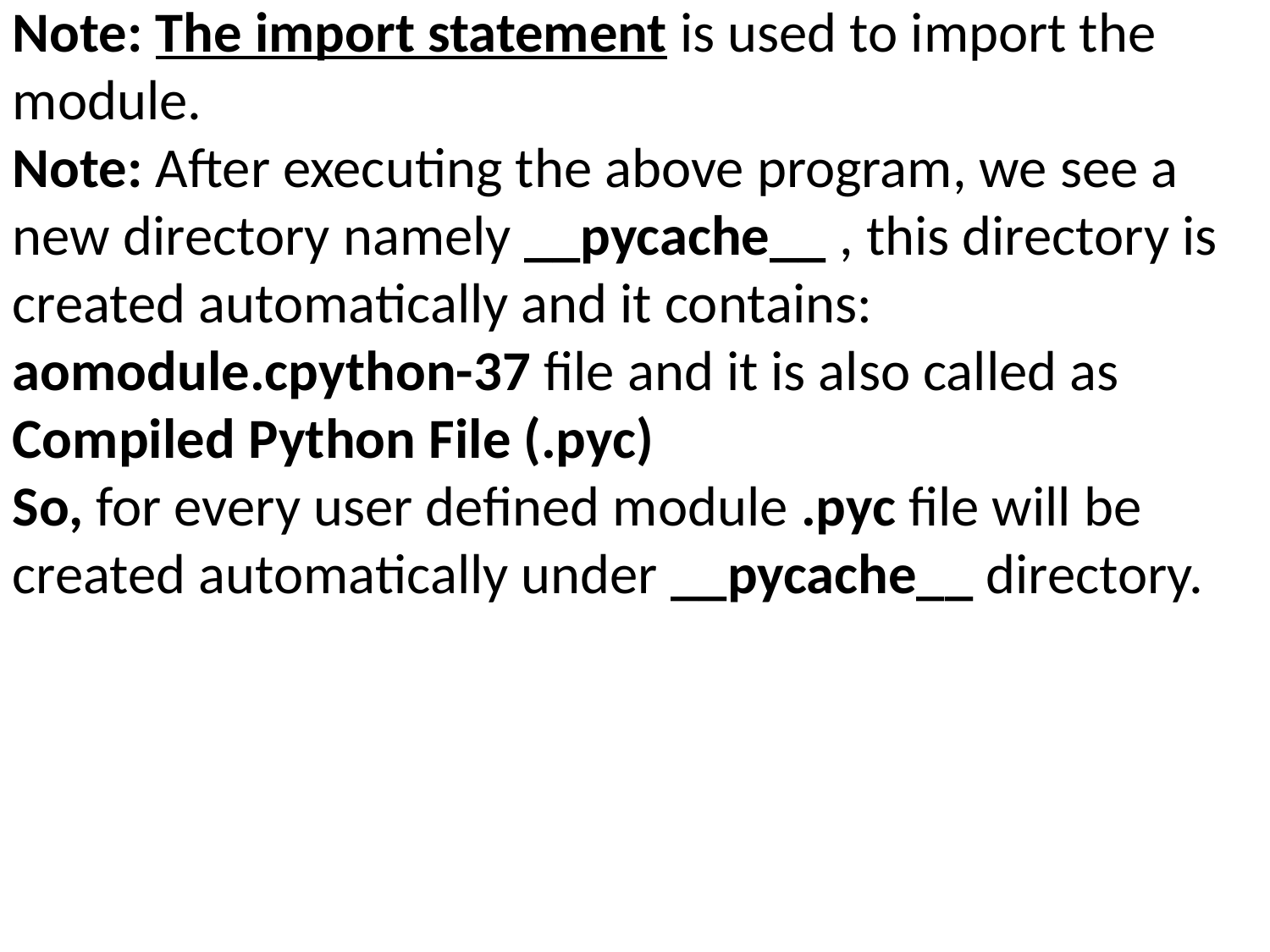

Note: The import statement is used to import the module.
Note: After executing the above program, we see a new directory namely __pycache__ , this directory is created automatically and it contains: aomodule.cpython-37 file and it is also called as Compiled Python File (.pyc)
So, for every user defined module .pyc file will be created automatically under __pycache__ directory.